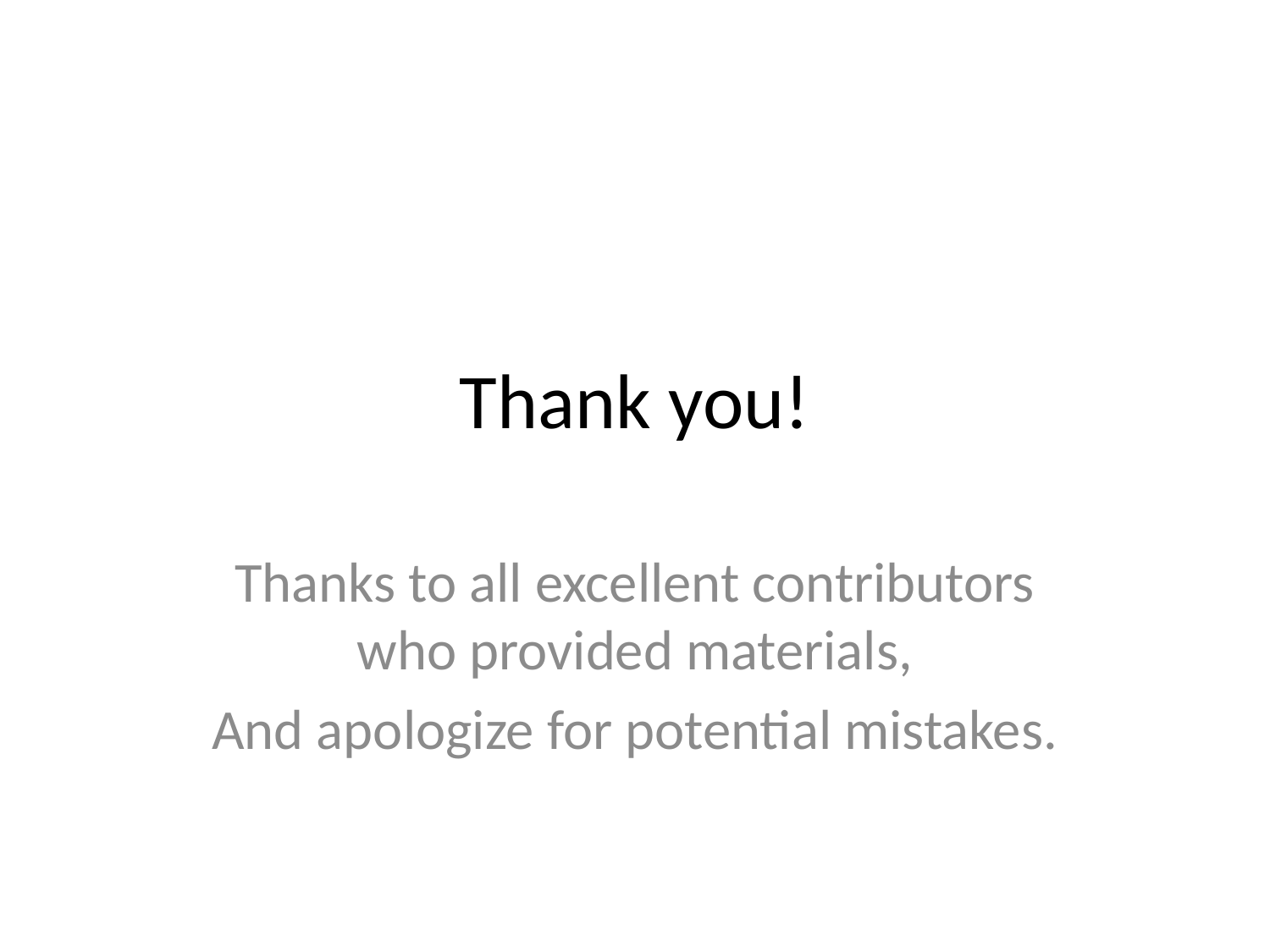

# Thank you!
Thanks to all excellent contributors who provided materials,
And apologize for potential mistakes.